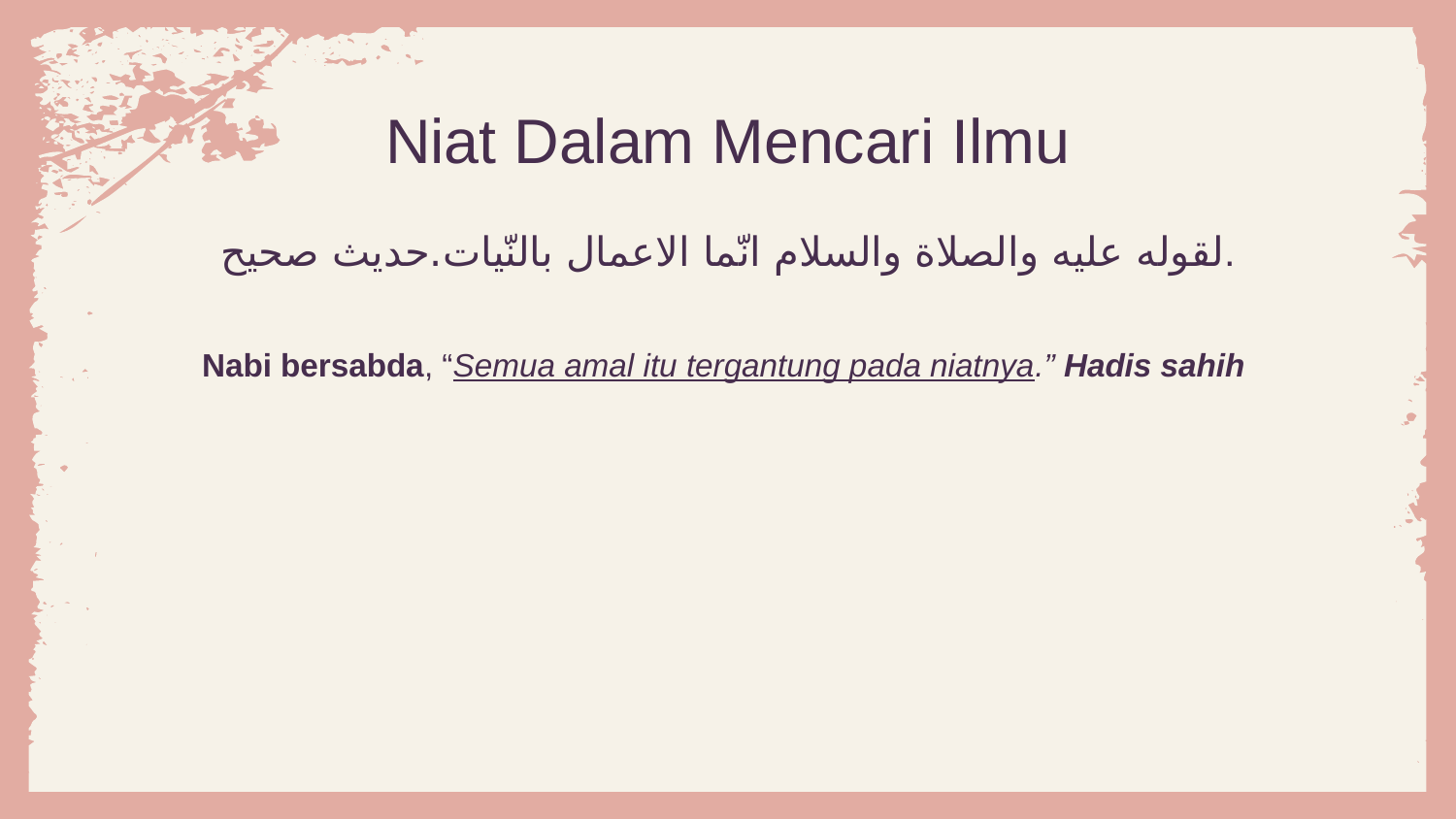

# Niat Dalam Mencari Ilmu
لقوله عليه والصلاة والسلام انّما الاعمال بالنّيات.حديث صحيح.
Nabi bersabda, “Semua amal itu tergantung pada niatnya.” Hadis sahih